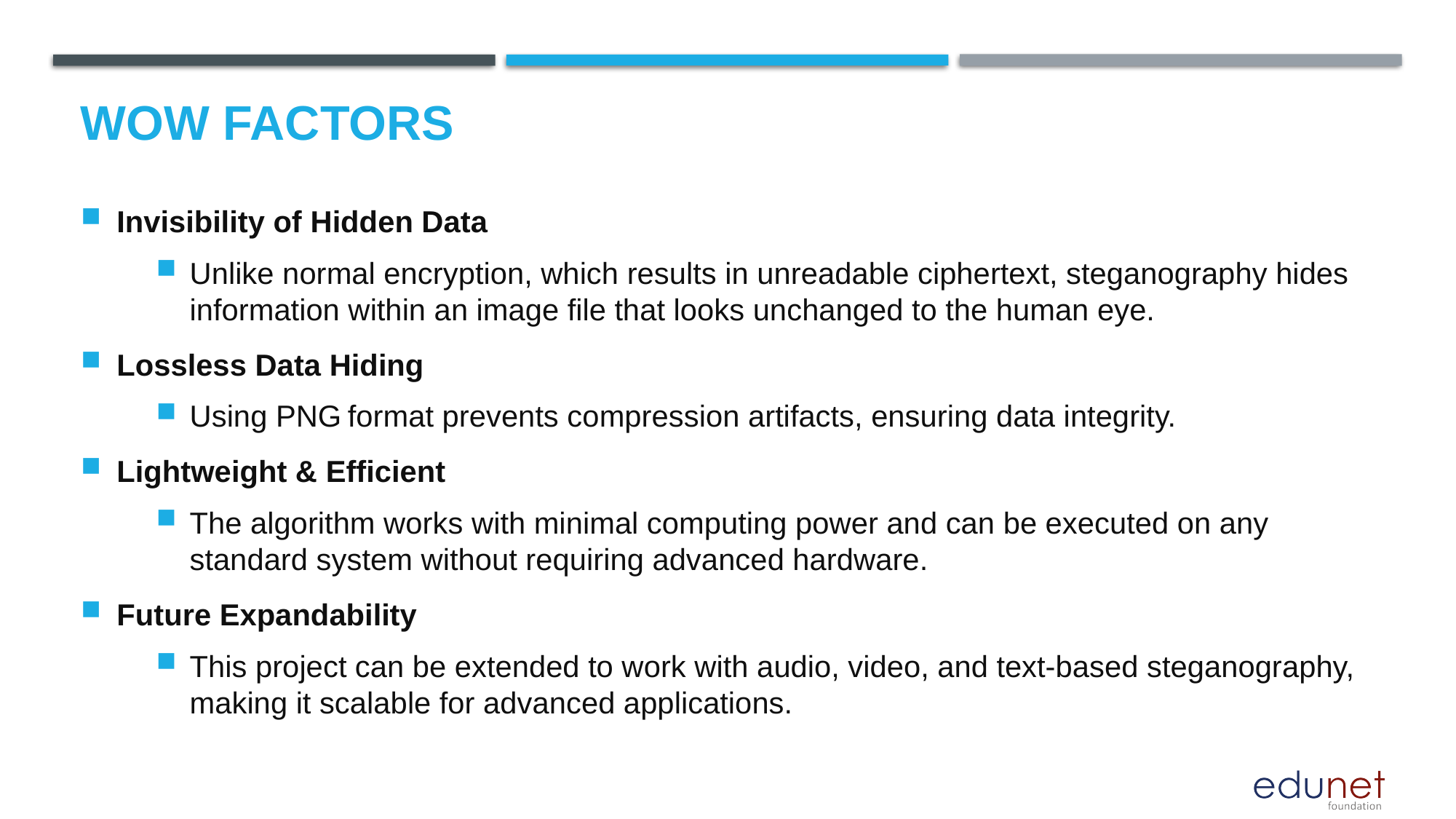

# Wow factors
Invisibility of Hidden Data
Unlike normal encryption, which results in unreadable ciphertext, steganography hides information within an image file that looks unchanged to the human eye.
Lossless Data Hiding
Using PNG format prevents compression artifacts, ensuring data integrity.
Lightweight & Efficient
The algorithm works with minimal computing power and can be executed on any standard system without requiring advanced hardware.
Future Expandability
This project can be extended to work with audio, video, and text-based steganography, making it scalable for advanced applications.